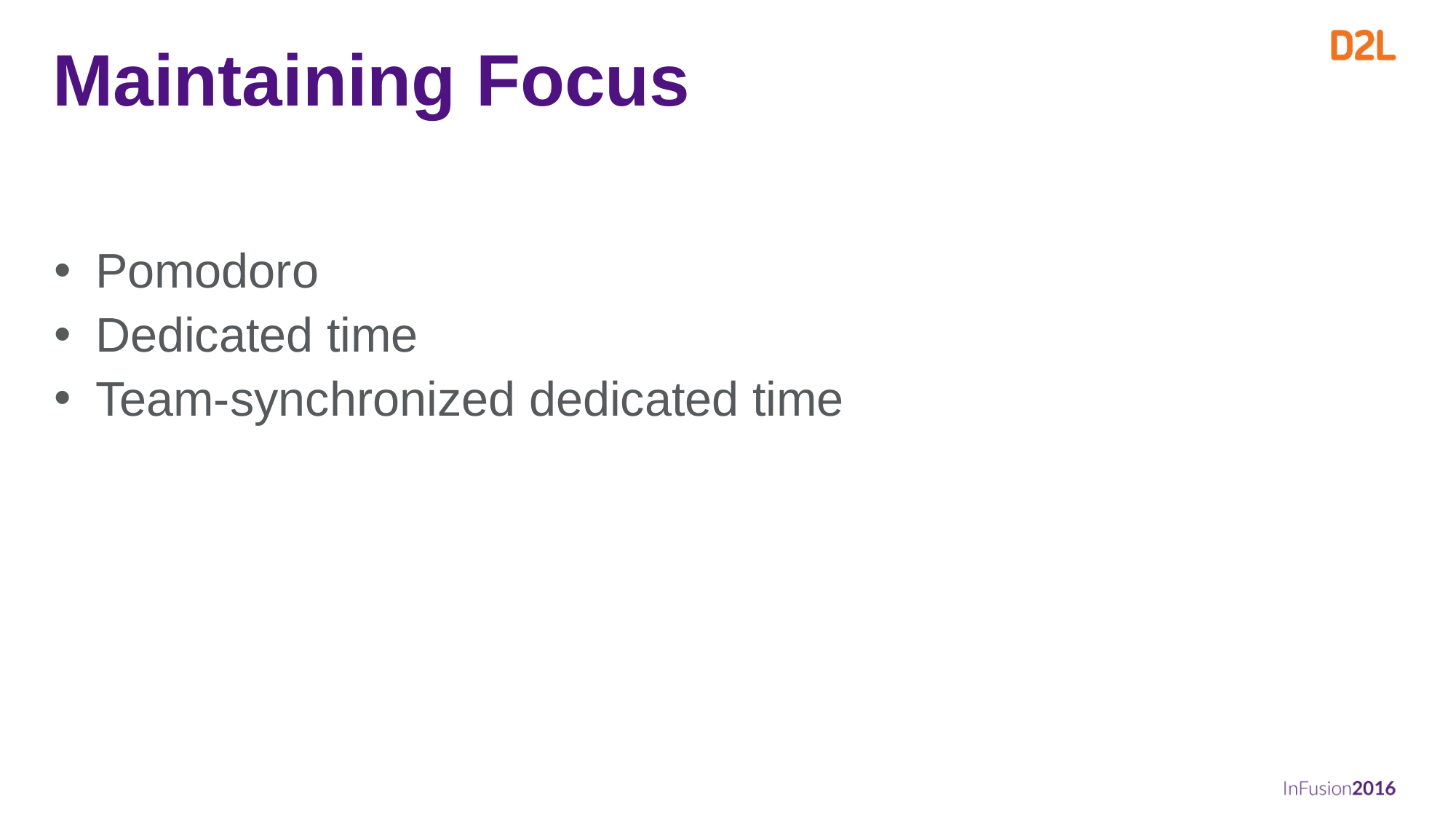

# Maintaining Focus
Pomodoro
Dedicated time
Team-synchronized dedicated time